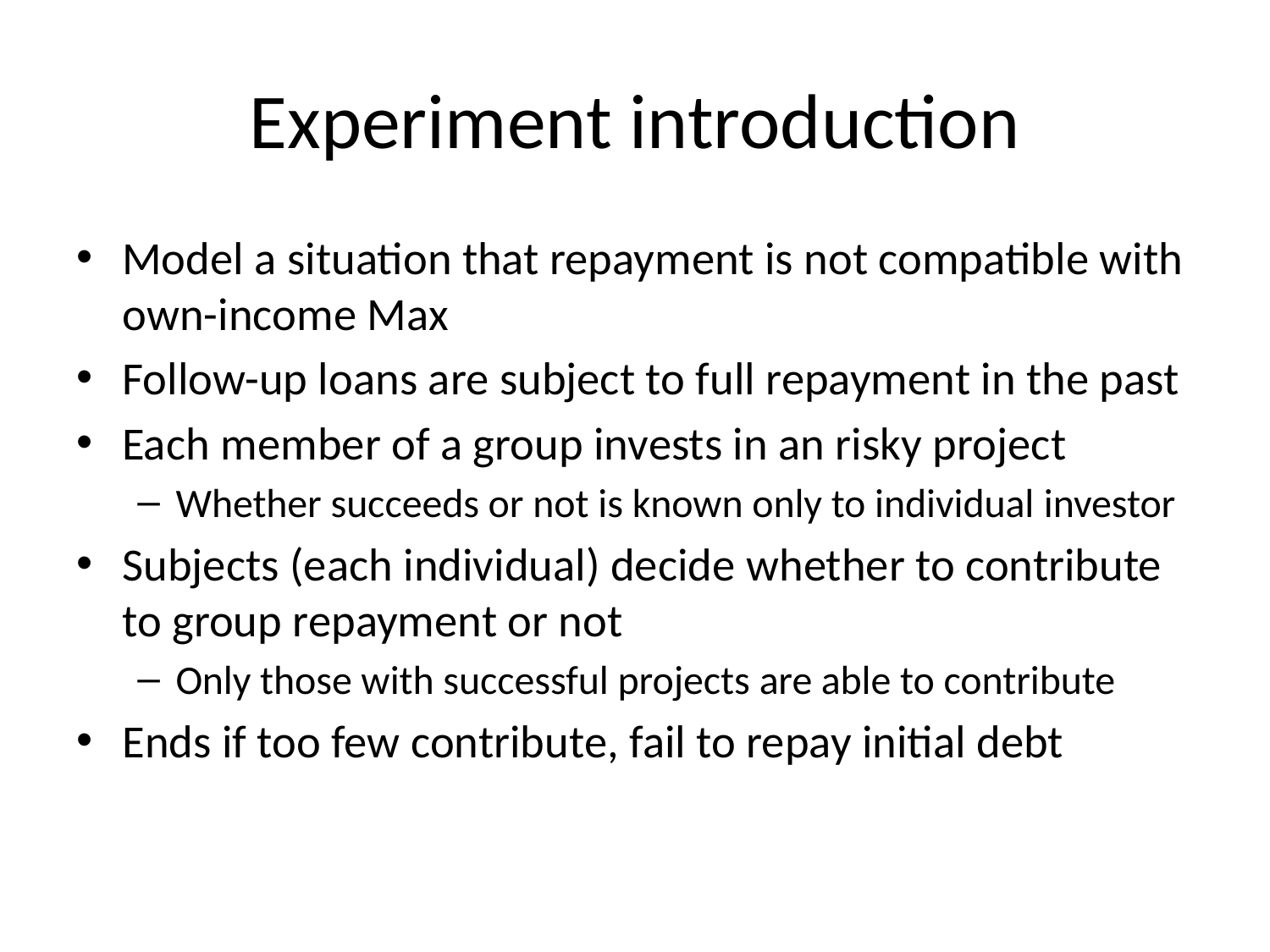

# Experiment introduction
Model a situation that repayment is not compatible with own-income Max
Follow-up loans are subject to full repayment in the past
Each member of a group invests in an risky project
Whether succeeds or not is known only to individual investor
Subjects (each individual) decide whether to contribute to group repayment or not
Only those with successful projects are able to contribute
Ends if too few contribute, fail to repay initial debt